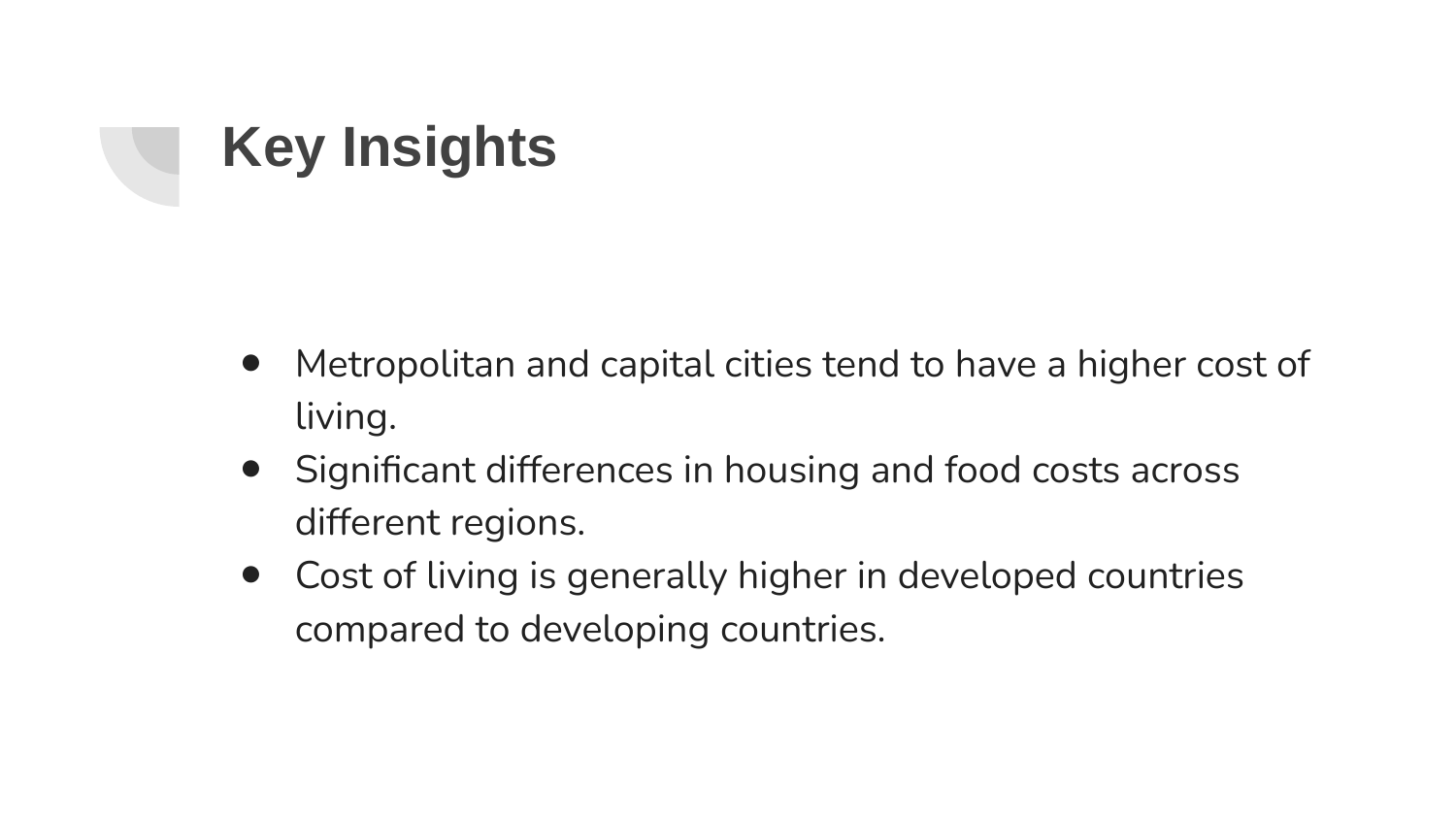

# Key Insights
Metropolitan and capital cities tend to have a higher cost of living.
Significant differences in housing and food costs across different regions.
Cost of living is generally higher in developed countries compared to developing countries.